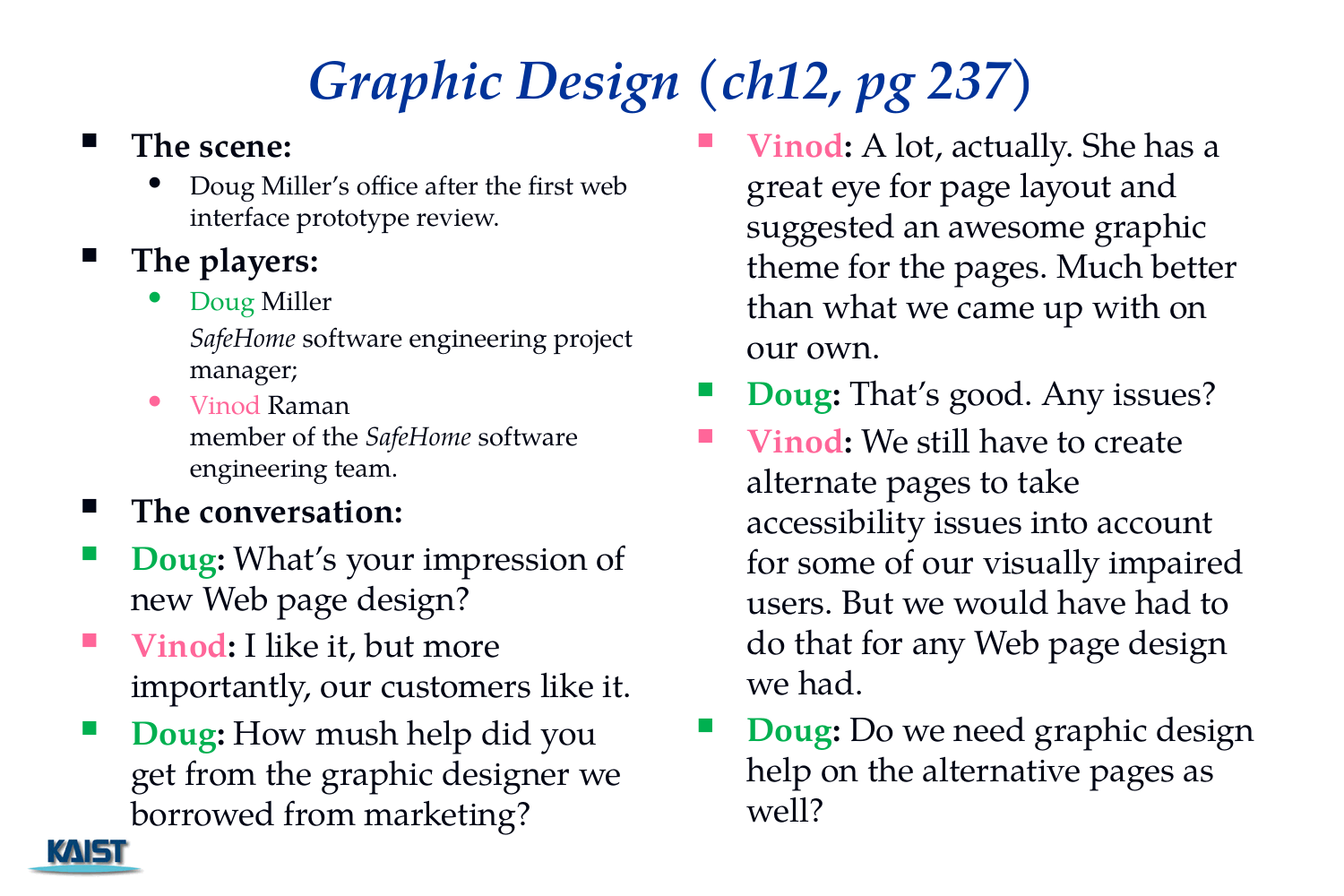

# Graphic Design (ch12, pg 237)
The scene:
Doug Miller’s office after the first web interface prototype review.
The players:
Doug Miller
	SafeHome software engineering project manager;
Vinod Raman
member of the SafeHome software engineering team.
The conversation:
Doug: What’s your impression of new Web page design?
Vinod: I like it, but more importantly, our customers like it.
Doug: How mush help did you get from the graphic designer we borrowed from marketing?
Vinod: A lot, actually. She has a great eye for page layout and suggested an awesome graphic theme for the pages. Much better than what we came up with on our own.
Doug: That’s good. Any issues?
Vinod: We still have to create alternate pages to take accessibility issues into account for some of our visually impaired users. But we would have had to do that for any Web page design we had.
Doug: Do we need graphic design help on the alternative pages as well?
65